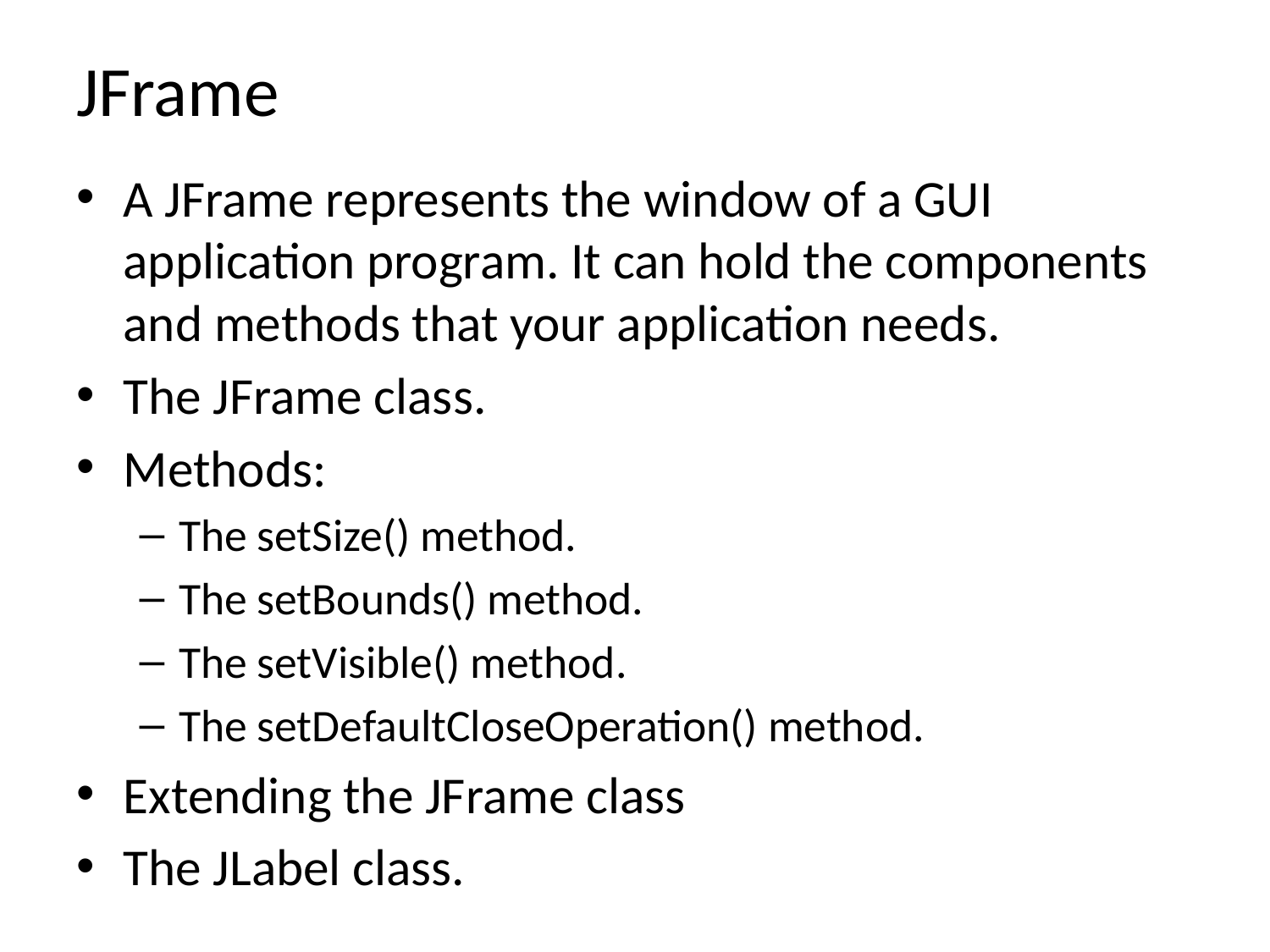

# JFrame
A JFrame represents the window of a GUI application program. It can hold the components and methods that your application needs.
The JFrame class.
Methods:
The setSize() method.
The setBounds() method.
The setVisible() method.
The setDefaultCloseOperation() method.
Extending the JFrame class
The JLabel class.